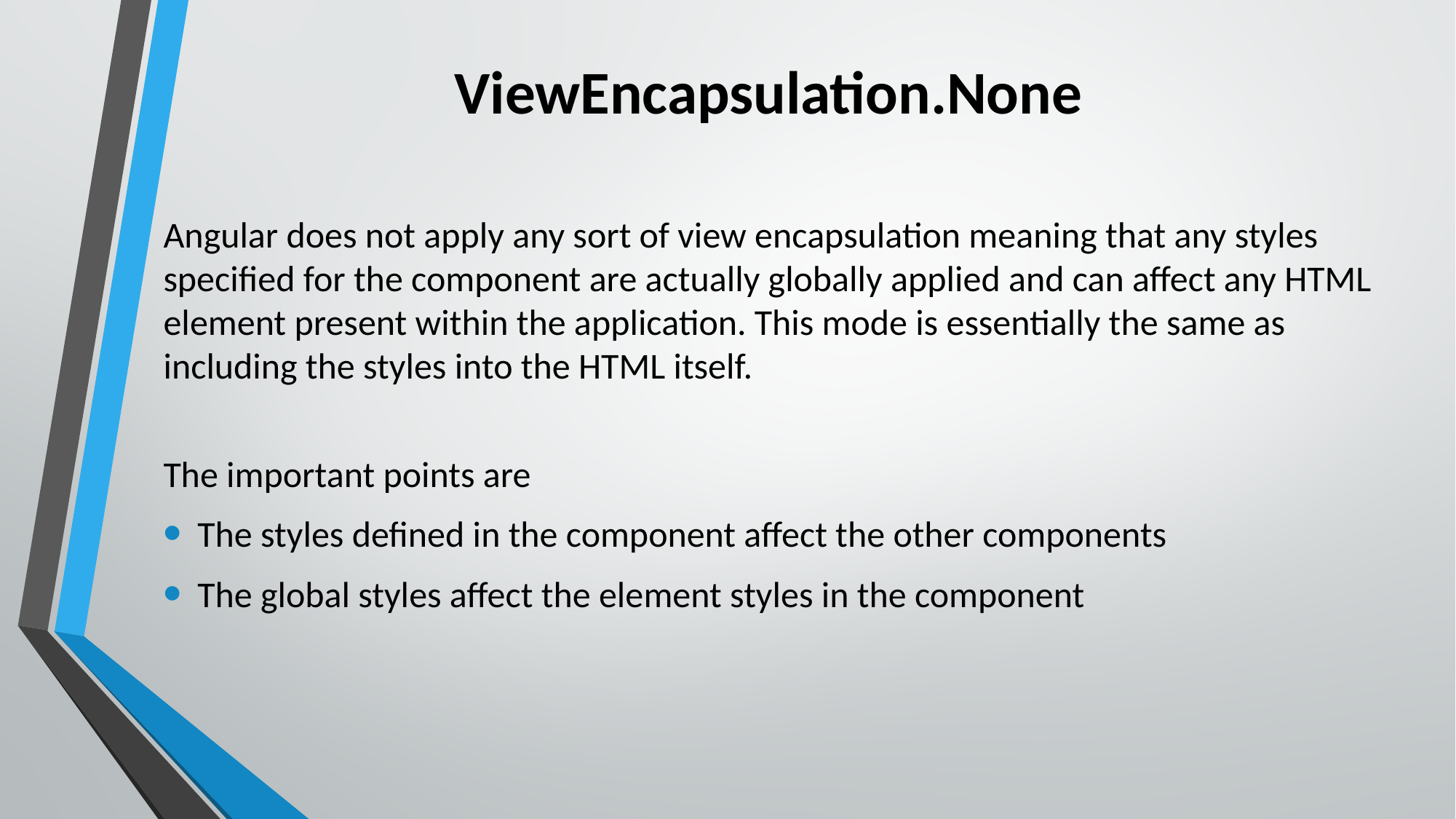

# ViewEncapsulation.None
Angular does not apply any sort of view encapsulation meaning that any styles specified for the component are actually globally applied and can affect any HTML element present within the application. This mode is essentially the same as including the styles into the HTML itself.
The important points are
The styles defined in the component affect the other components
The global styles affect the element styles in the component